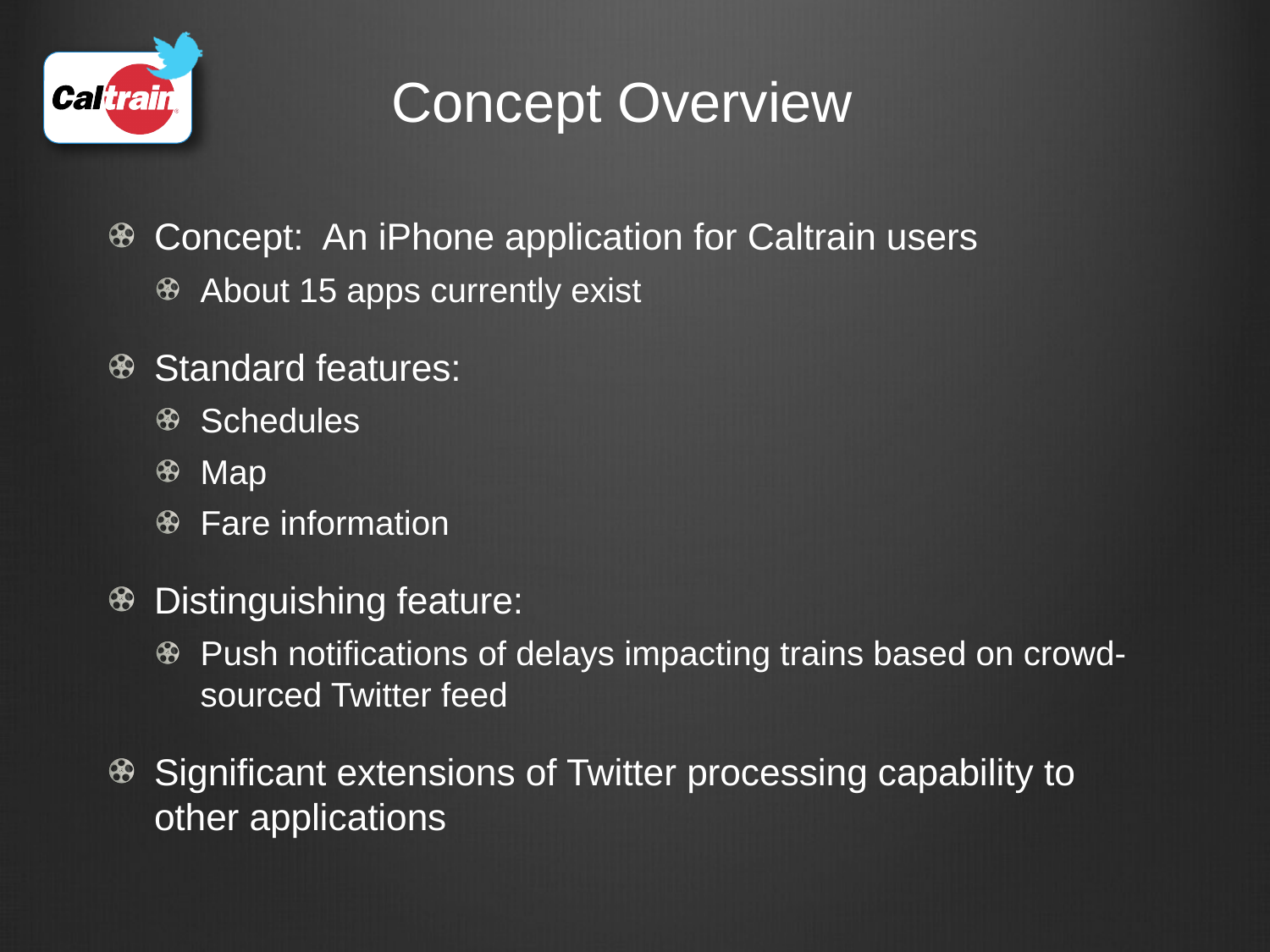

# Concept Overview
Concept:  An iPhone application for Caltrain users
About 15 apps currently exist
Standard features:
Schedules
Map
Fare information
Distinguishing feature:
Push notifications of delays impacting trains based on crowd-sourced Twitter feed
Significant extensions of Twitter processing capability to other applications